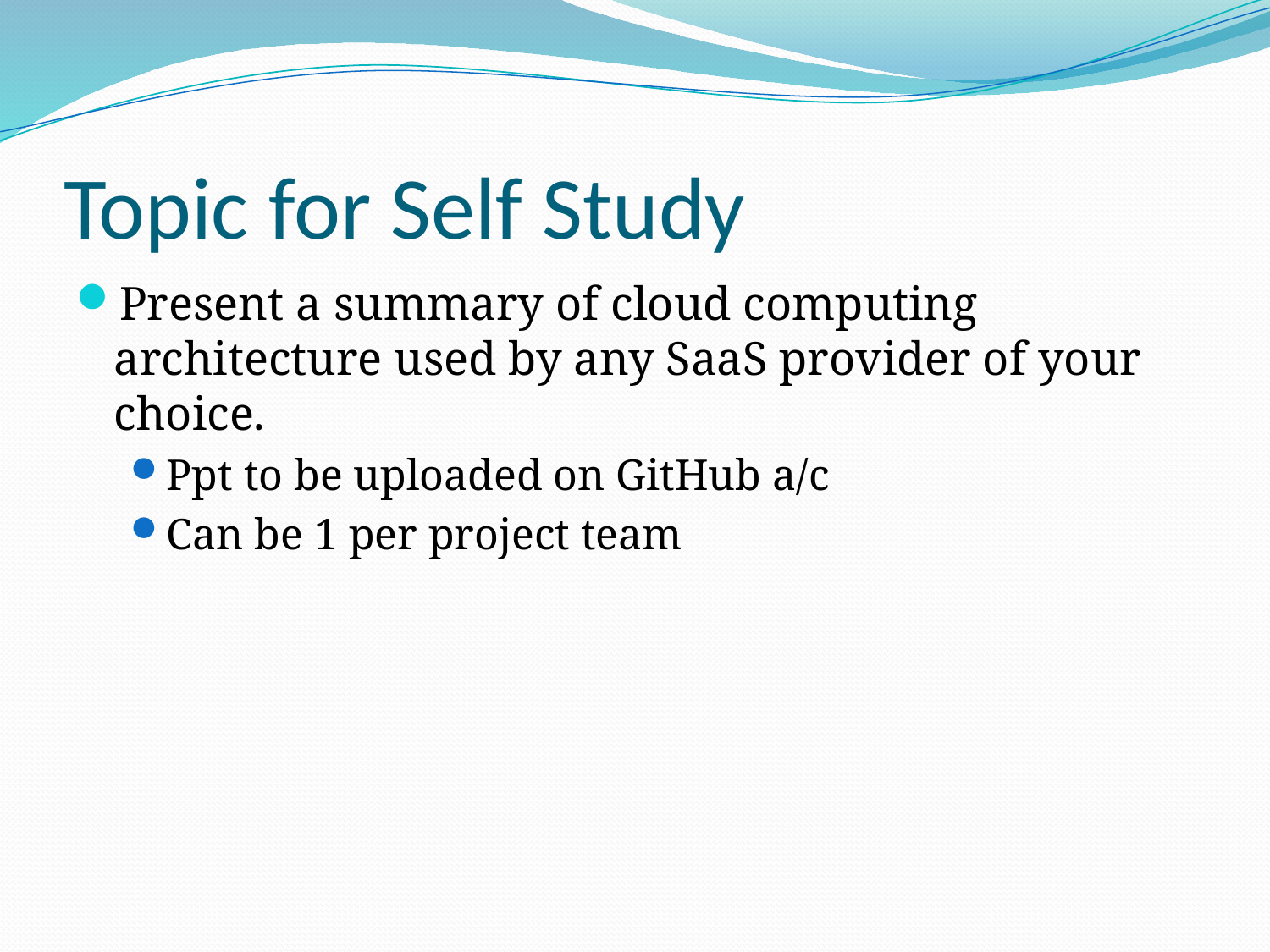

# Topic for Self Study
Present a summary of cloud computing architecture used by any SaaS provider of your choice.
Ppt to be uploaded on GitHub a/c
Can be 1 per project team